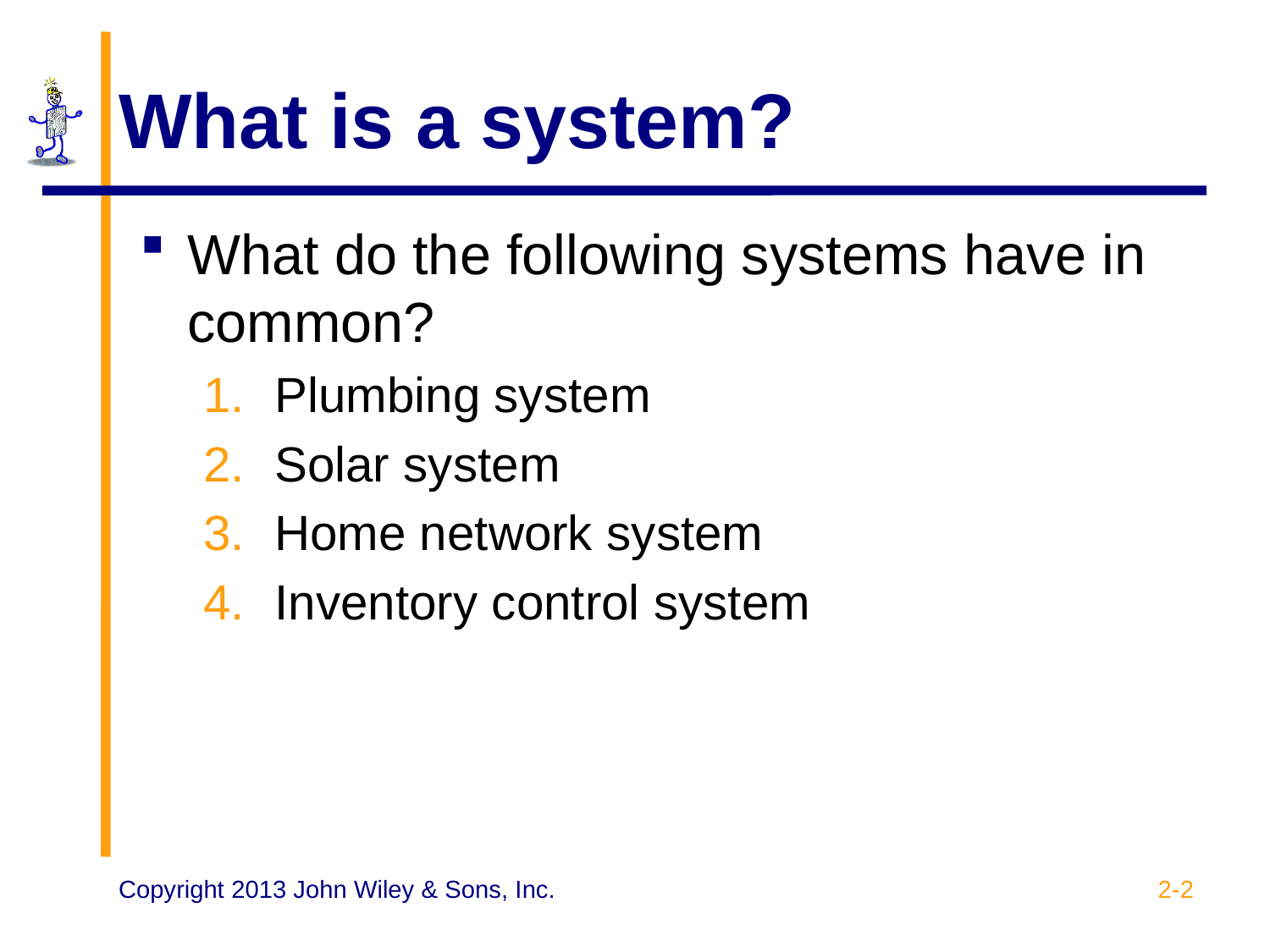

# What is a system?
What do the following systems have in common?
Plumbing system
Solar system
Home network system
Inventory control system
2-2
Copyright 2013 John Wiley & Sons, Inc.